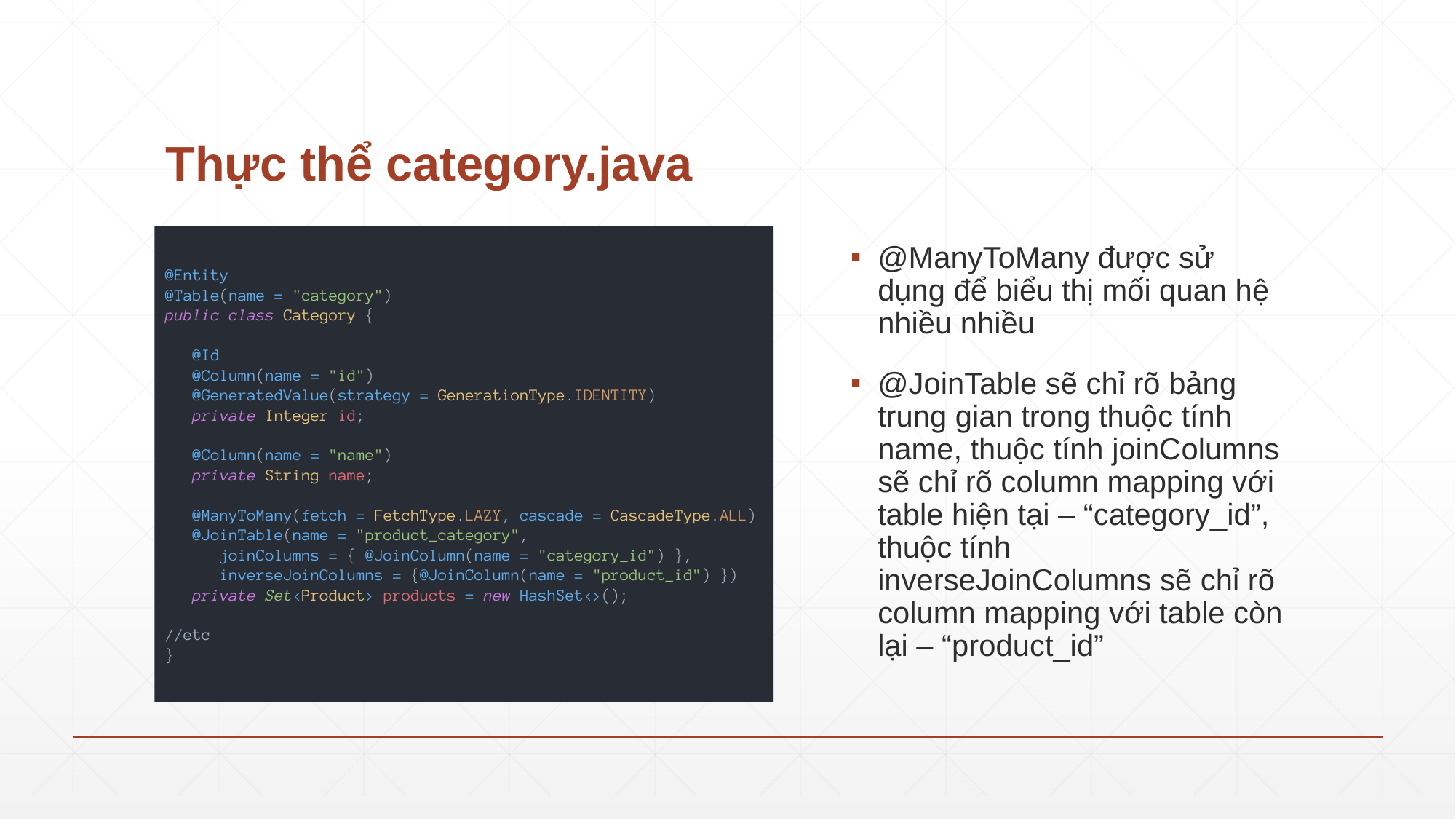

# Thực thể category.java
@ManyToMany được sử dụng để biểu thị mối quan hệ nhiều nhiều
@JoinTable sẽ chỉ rõ bảng trung gian trong thuộc tính name, thuộc tính joinColumns sẽ chỉ rõ column mapping với table hiện tại – “category_id”, thuộc tính inverseJoinColumns sẽ chỉ rõ column mapping với table còn lại – “product_id”
@Entity
@Table(name = "category")
public class Category {
   @Id
   @Column(name = "id")
   @GeneratedValue(strategy = GenerationType.IDENTITY)
   private Integer id;
   @Column(name = "name")
   private String name;
   @ManyToMany(fetch = FetchType.LAZY, cascade = CascadeType.ALL)
   @JoinTable(name = "product_category",
      joinColumns = { @JoinColumn(name = "category_id") },
      inverseJoinColumns = {@JoinColumn(name = "product_id") })
   private Set<Product> products = new HashSet<>();
//etc
}